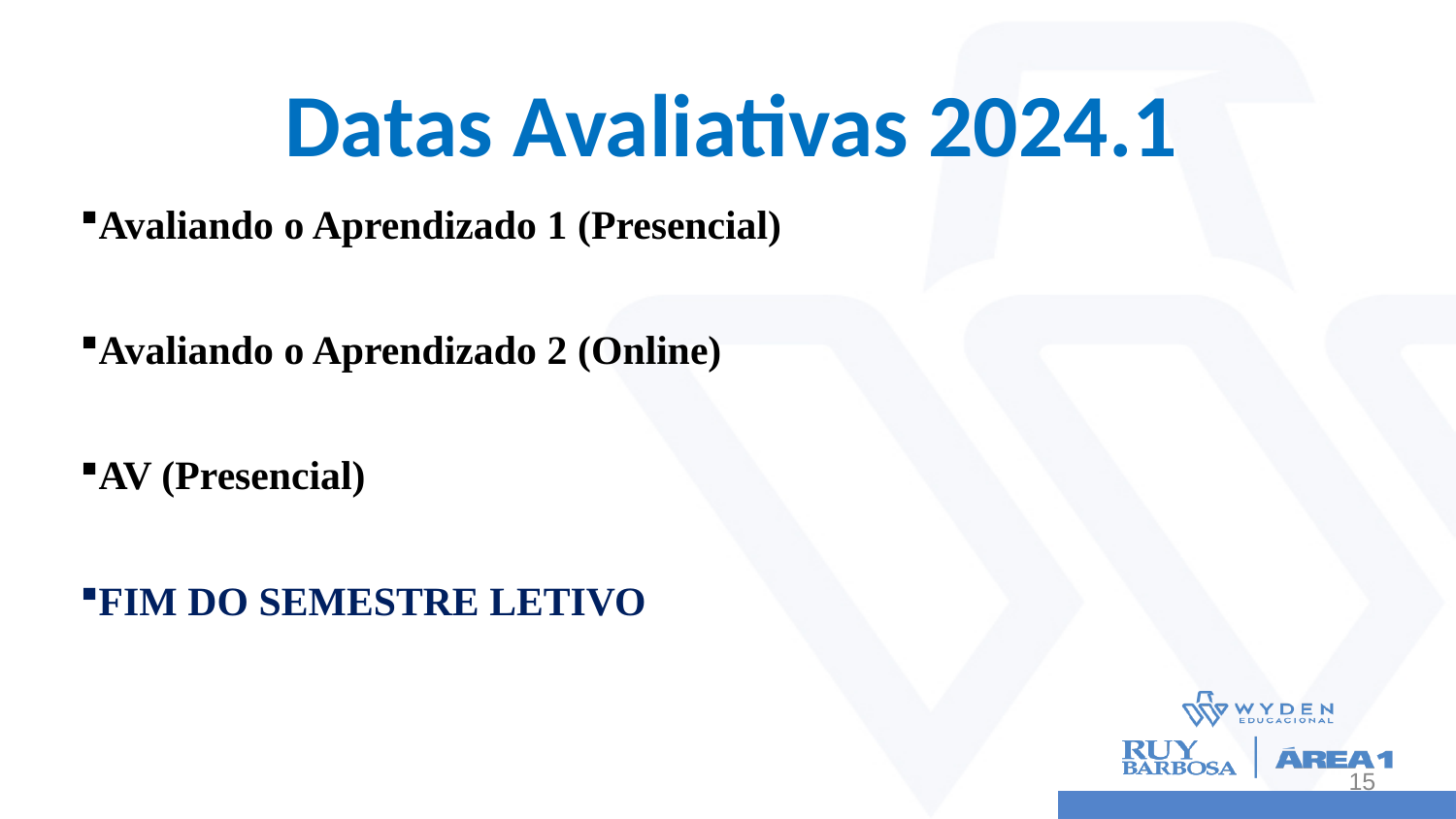

# Datas Avaliativas 2024.1
Avaliando o Aprendizado 1 (Presencial)

Avaliando o Aprendizado 2 (Online)

AV (Presencial)

FIM DO SEMESTRE LETIVO
15